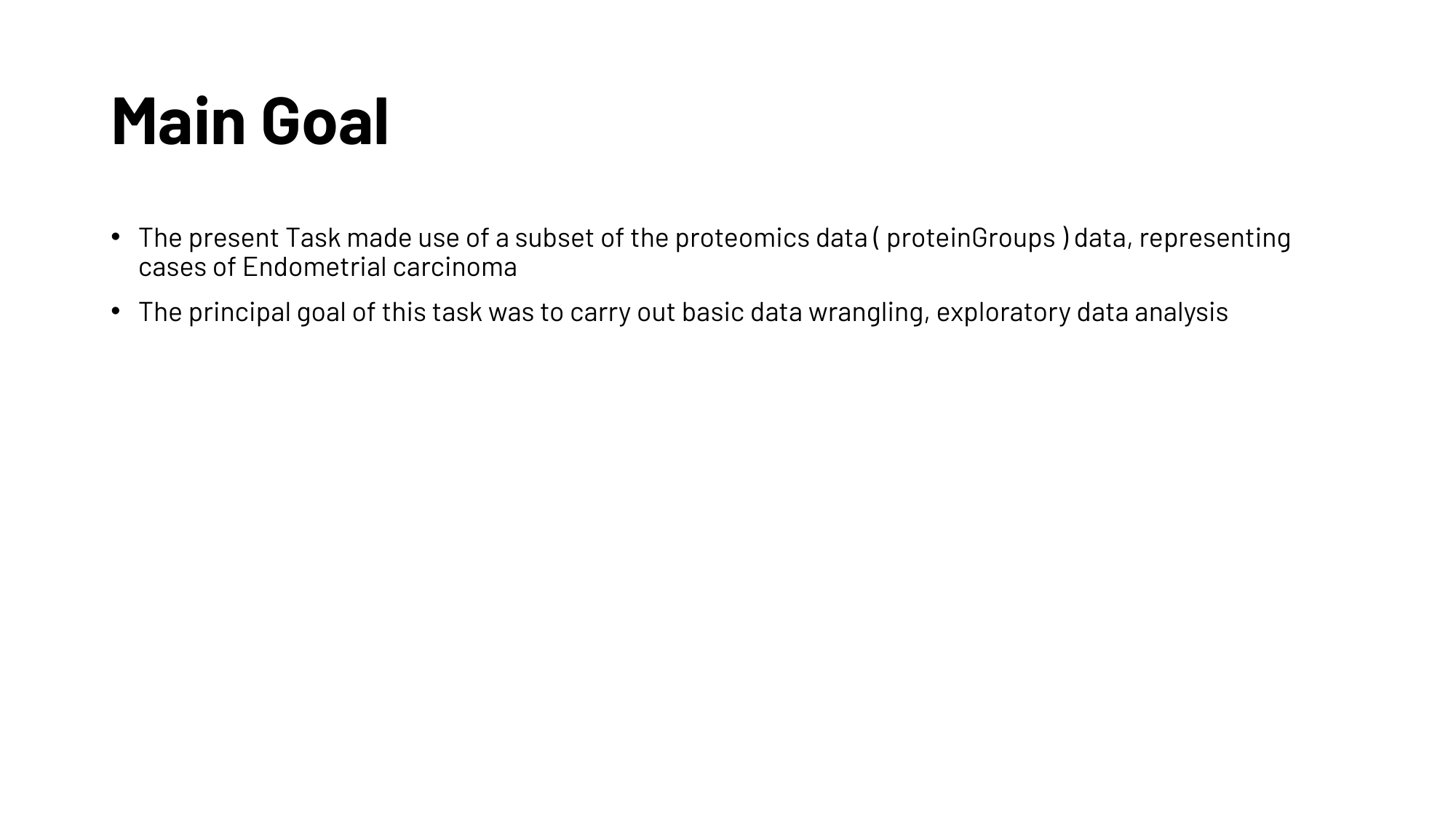

# Main Goal
The present Task made use of a subset of the proteomics data ( proteinGroups ) data, representing cases of Endometrial carcinoma
The principal goal of this task was to carry out basic data wrangling, exploratory data analysis